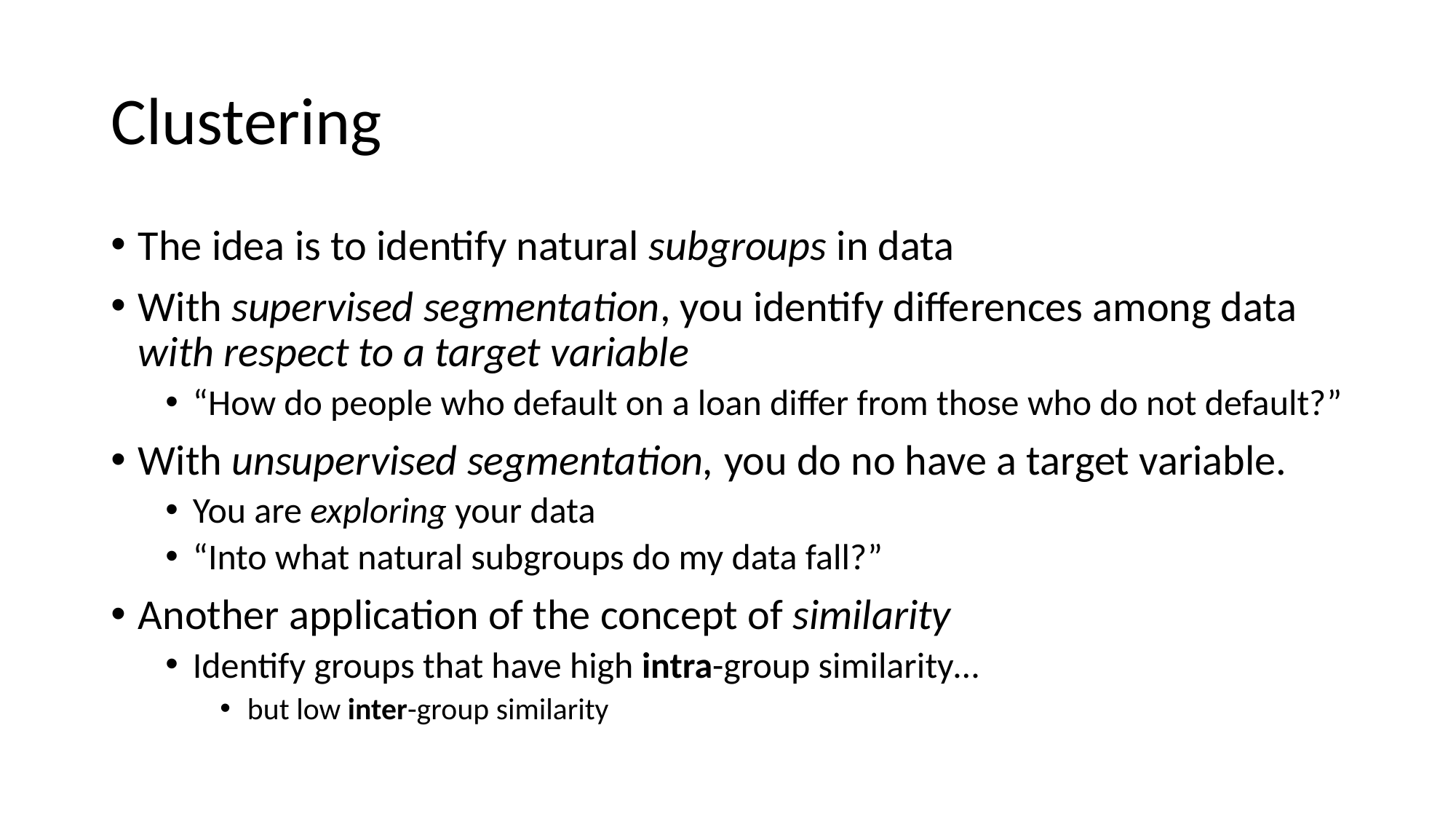

# Clustering
The idea is to identify natural subgroups in data
With supervised segmentation, you identify differences among data with respect to a target variable
“How do people who default on a loan differ from those who do not default?”
With unsupervised segmentation, you do no have a target variable.
You are exploring your data
“Into what natural subgroups do my data fall?”
Another application of the concept of similarity
Identify groups that have high intra-group similarity…
but low inter-group similarity